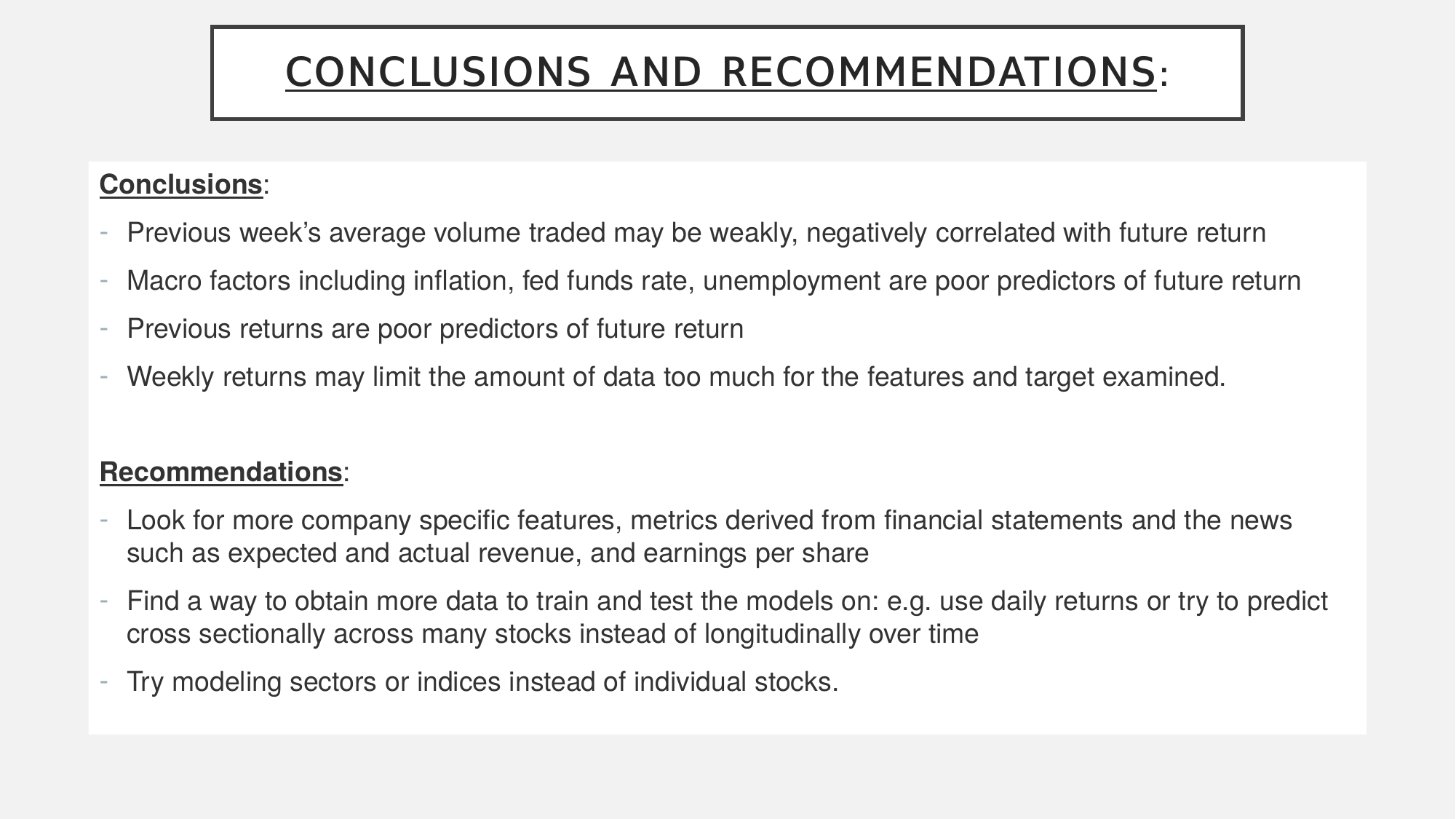

Conclusions and Recommendations:
Conclusions:
Previous week’s average volume traded may be weakly, negatively correlated with future return
Macro factors including inflation, fed funds rate, unemployment are poor predictors of future return
Previous returns are poor predictors of future return
Weekly returns may limit the amount of data too much for the features and target examined.

Recommendations:
Look for more company specific features, metrics derived from financial statements and the news such as expected and actual revenue, and earnings per share
Find a way to obtain more data to train and test the models on: e.g. use daily returns or try to predict cross sectionally across many stocks instead of longitudinally over time
Try modeling sectors or indices instead of individual stocks.